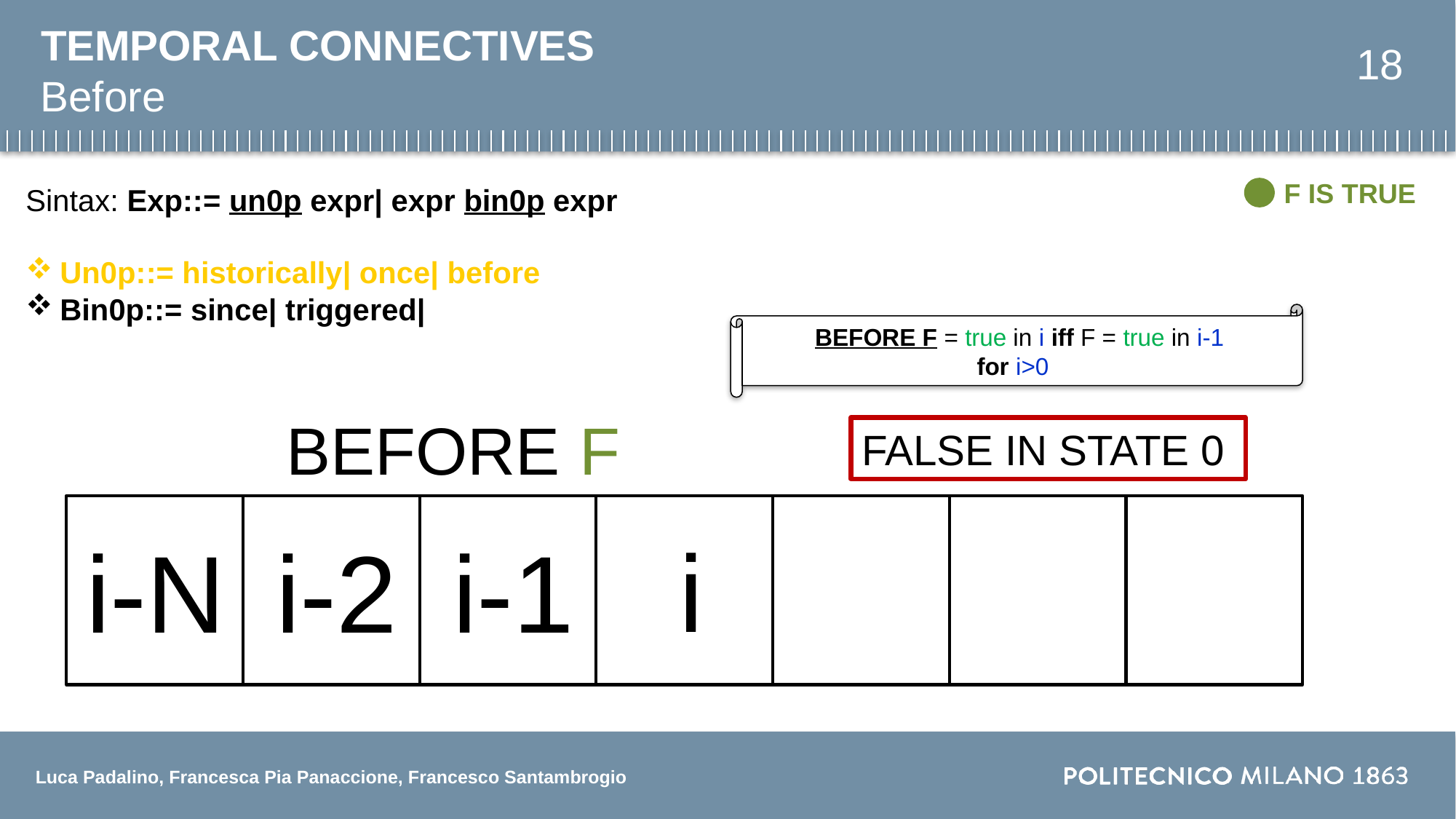

TEMPORAL CONNECTIVES
18
Before
F IS TRUE
Sintax: Exp::= un0p expr| expr bin0p expr

Un0p::= historically| once| before
Bin0p::= since| triggered|

BEFORE F = true in i iff F = true in i-1
for i>0
BEFORE F
FALSE IN STATE 0

i
i-N
i-1
i-2